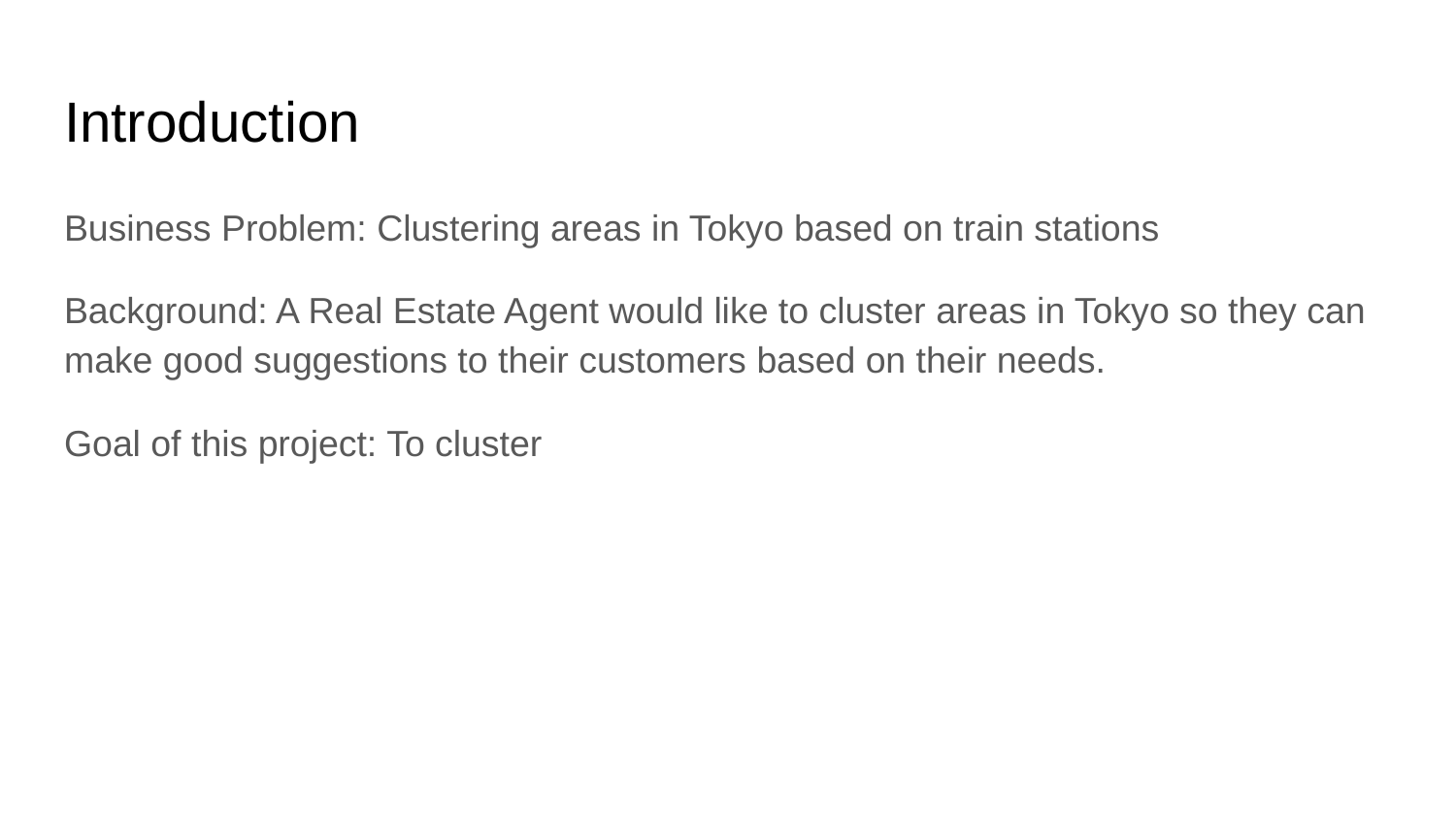

# Introduction
Business Problem: Clustering areas in Tokyo based on train stations
Background: A Real Estate Agent would like to cluster areas in Tokyo so they can make good suggestions to their customers based on their needs.
Goal of this project: To cluster